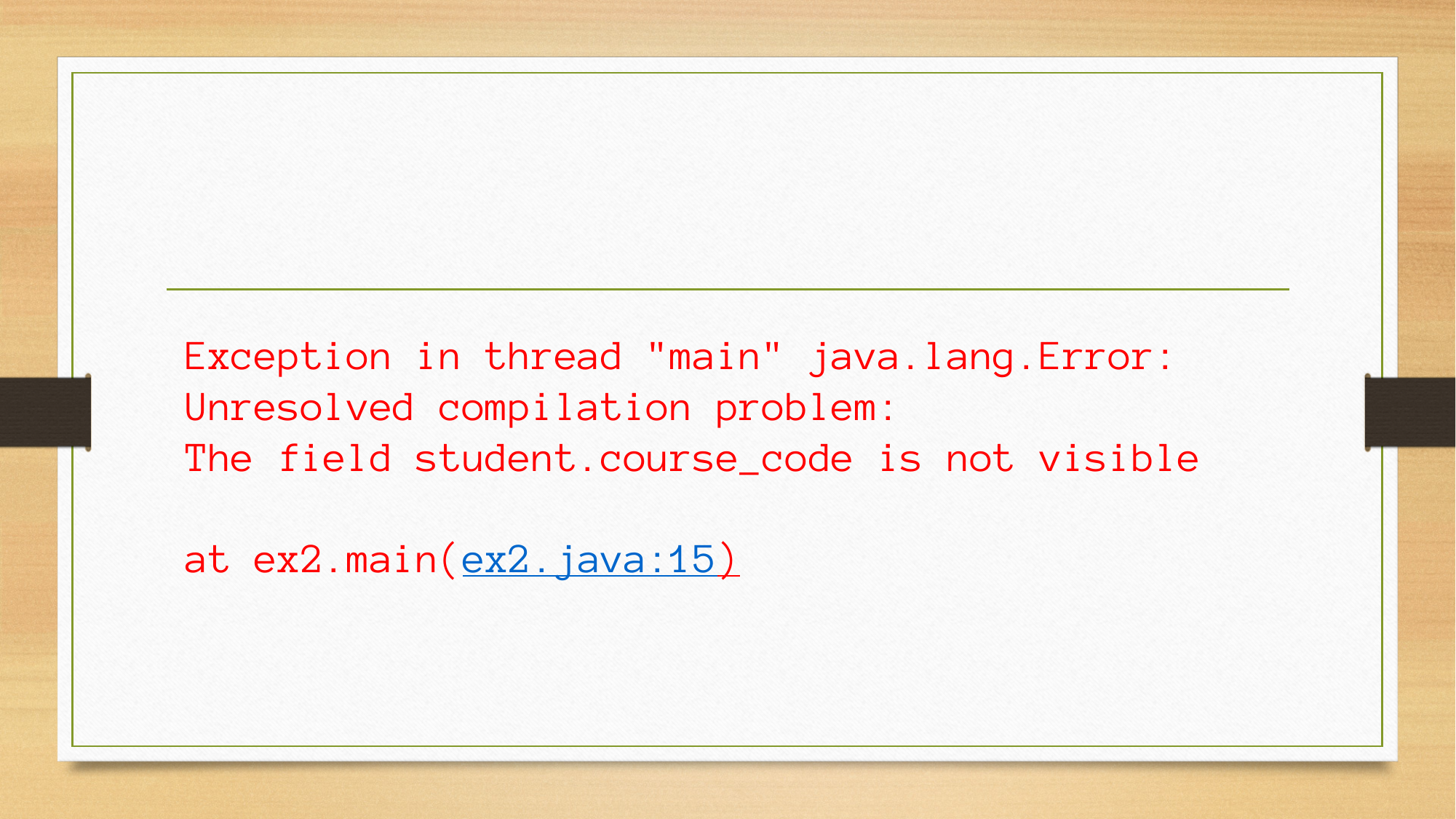

#
Exception in thread "main" java.lang.Error: Unresolved compilation problem:
The field student.course_code is not visible

at ex2.main(ex2.java:15)